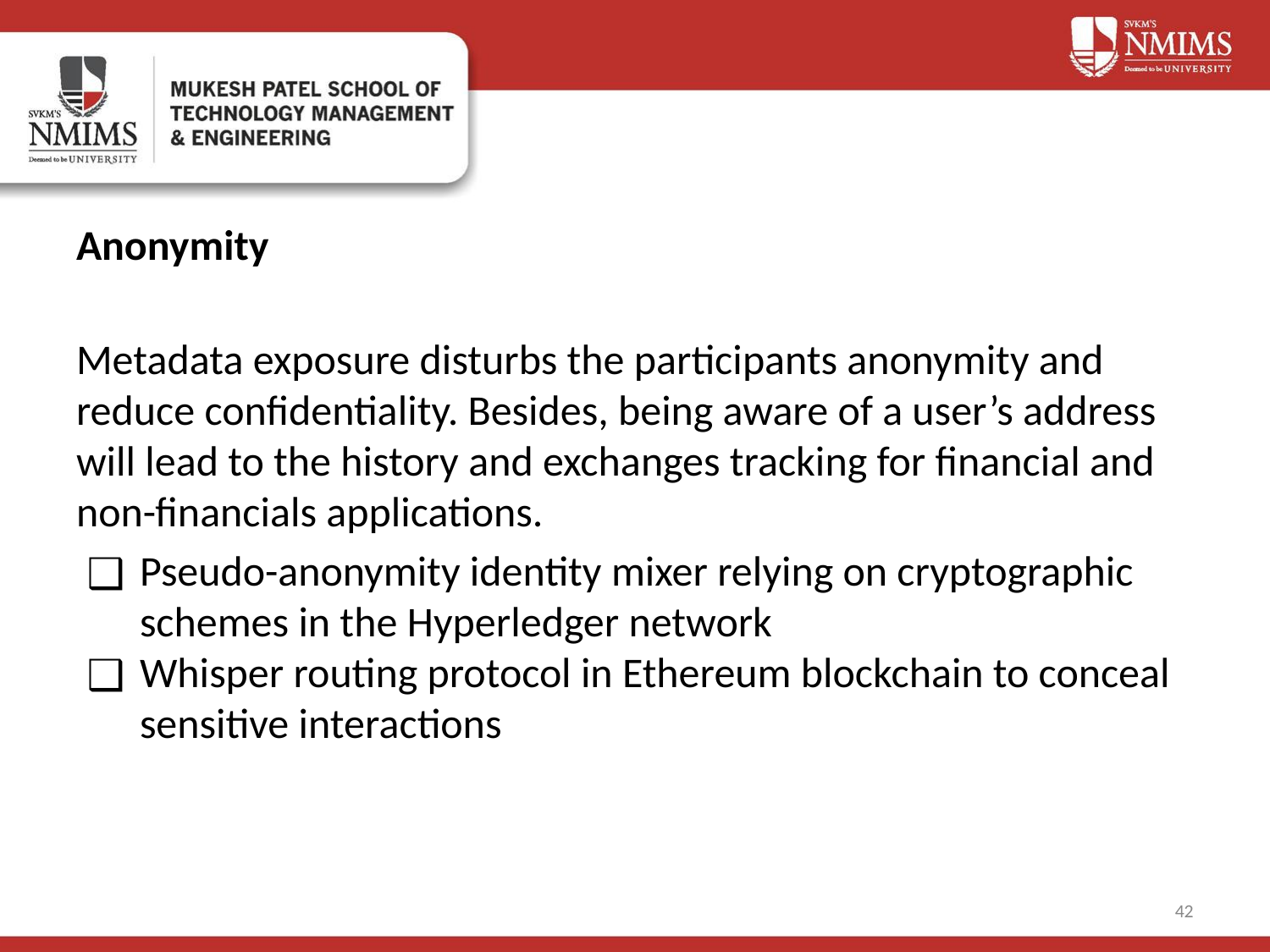

# Anonymity
Metadata exposure disturbs the participants anonymity and reduce confidentiality. Besides, being aware of a user’s address will lead to the history and exchanges tracking for financial and non-financials applications.
Pseudo-anonymity identity mixer relying on cryptographic schemes in the Hyperledger network
Whisper routing protocol in Ethereum blockchain to conceal sensitive interactions
42